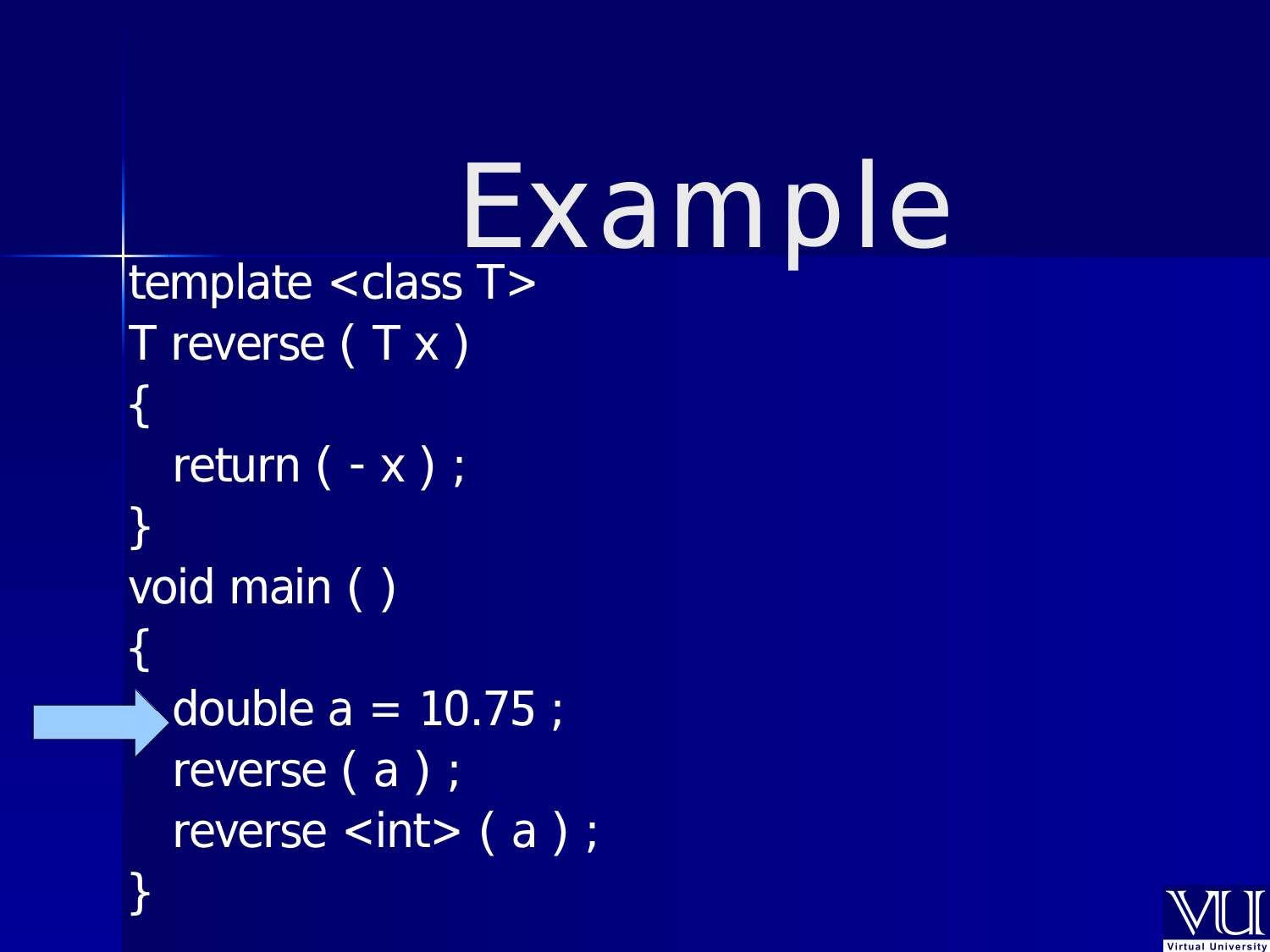

# Example
template <class T>
T reverse ( T x )
{
   return ( - x ) ;
}
void main ( )
{
   double a = 10.75 ;
   reverse ( a ) ;
   reverse <int> ( a ) ;
}